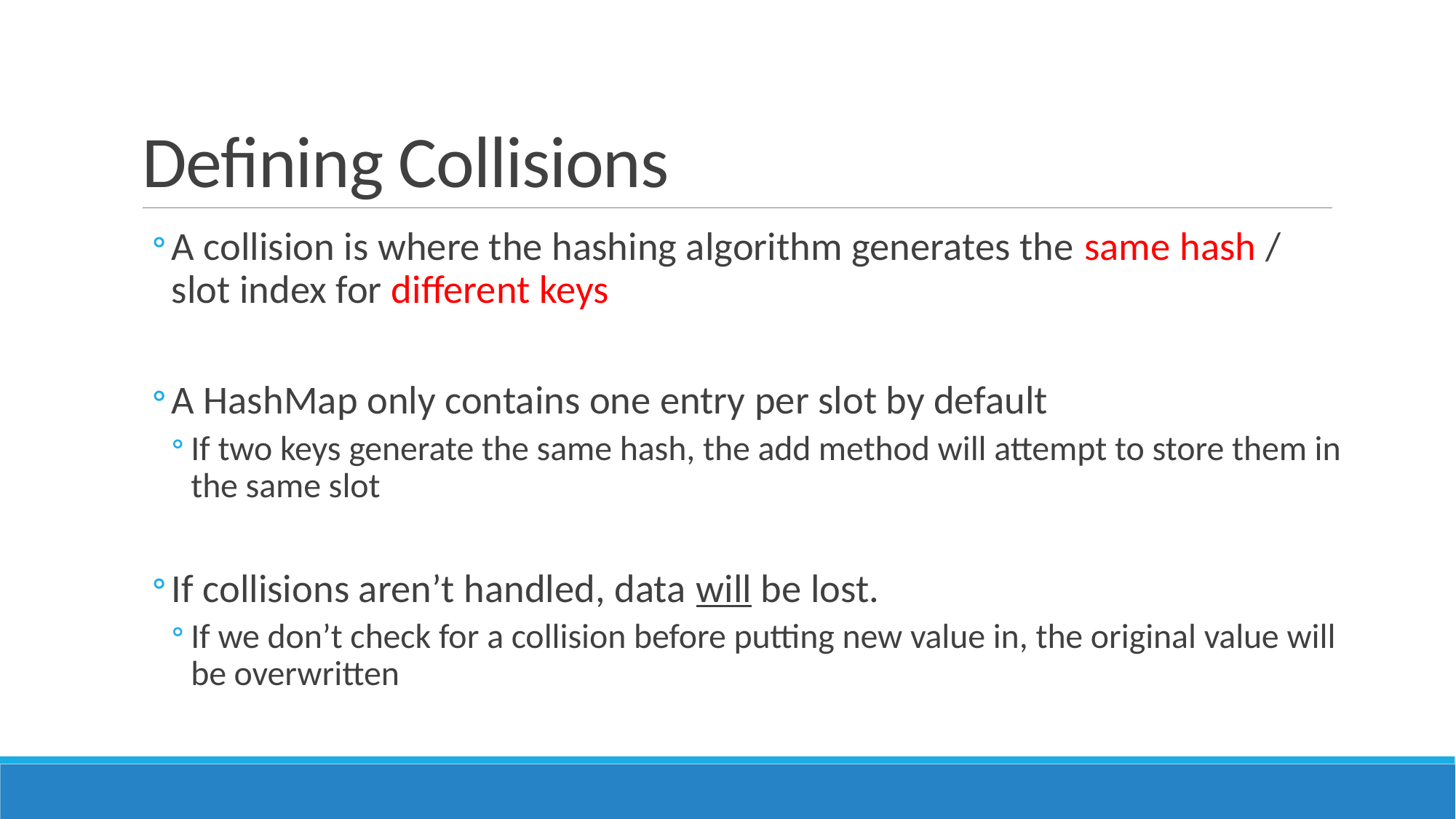

# Defining Collisions
A collision is where the hashing algorithm generates the same hash / slot index for different keys

A HashMap only contains one entry per slot by default
If two keys generate the same hash, the add method will attempt to store them in the same slot

If collisions aren’t handled, data will be lost.
If we don’t check for a collision before putting new value in, the original value will be overwritten